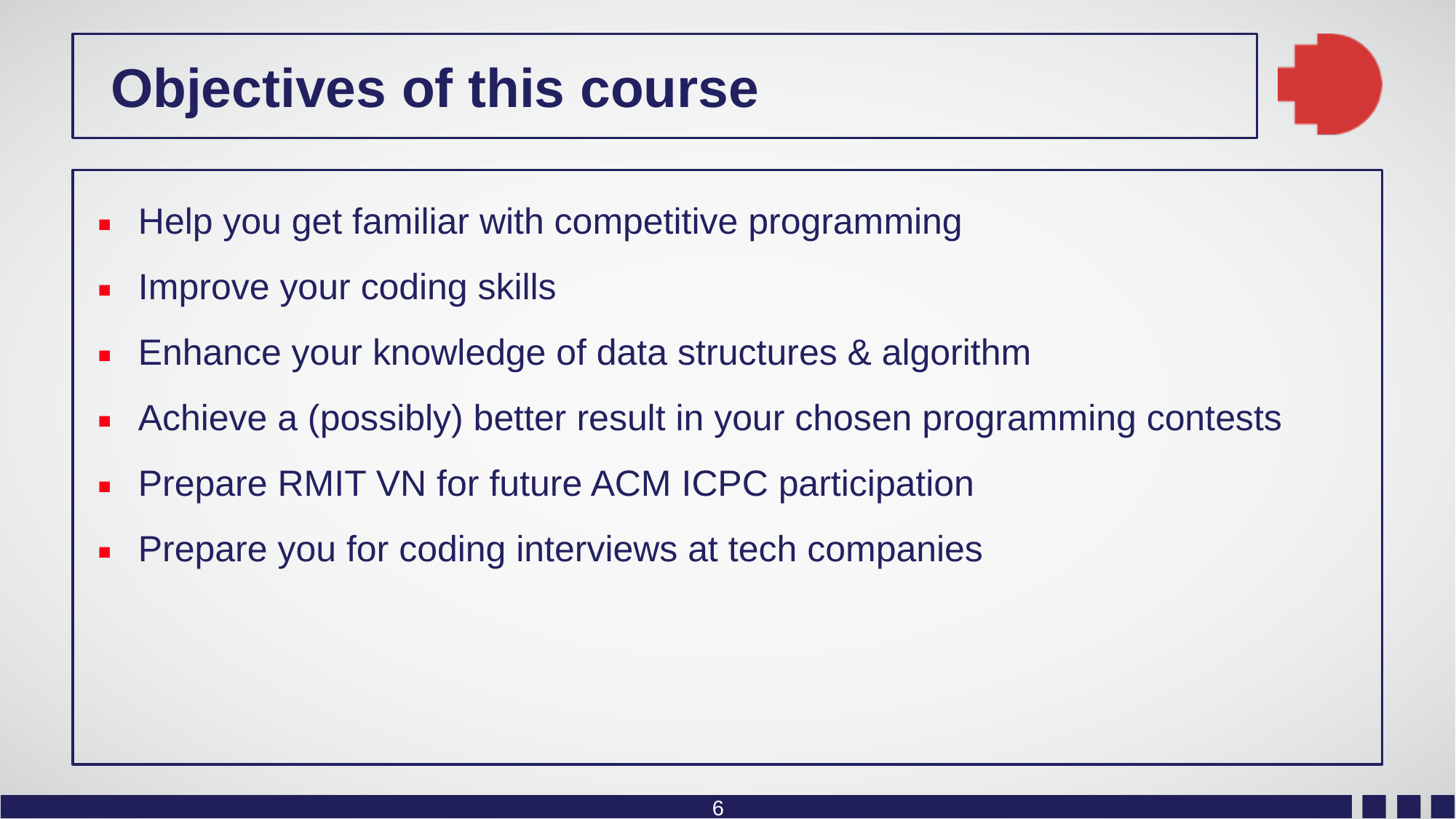

Objectives of this course
Help you get familiar with competitive programming
Improve your coding skills
Enhance your knowledge of data structures & algorithm
Achieve a (possibly) better result in your chosen programming contests
Prepare RMIT VN for future ACM ICPC participation
Prepare you for coding interviews at tech companies
6